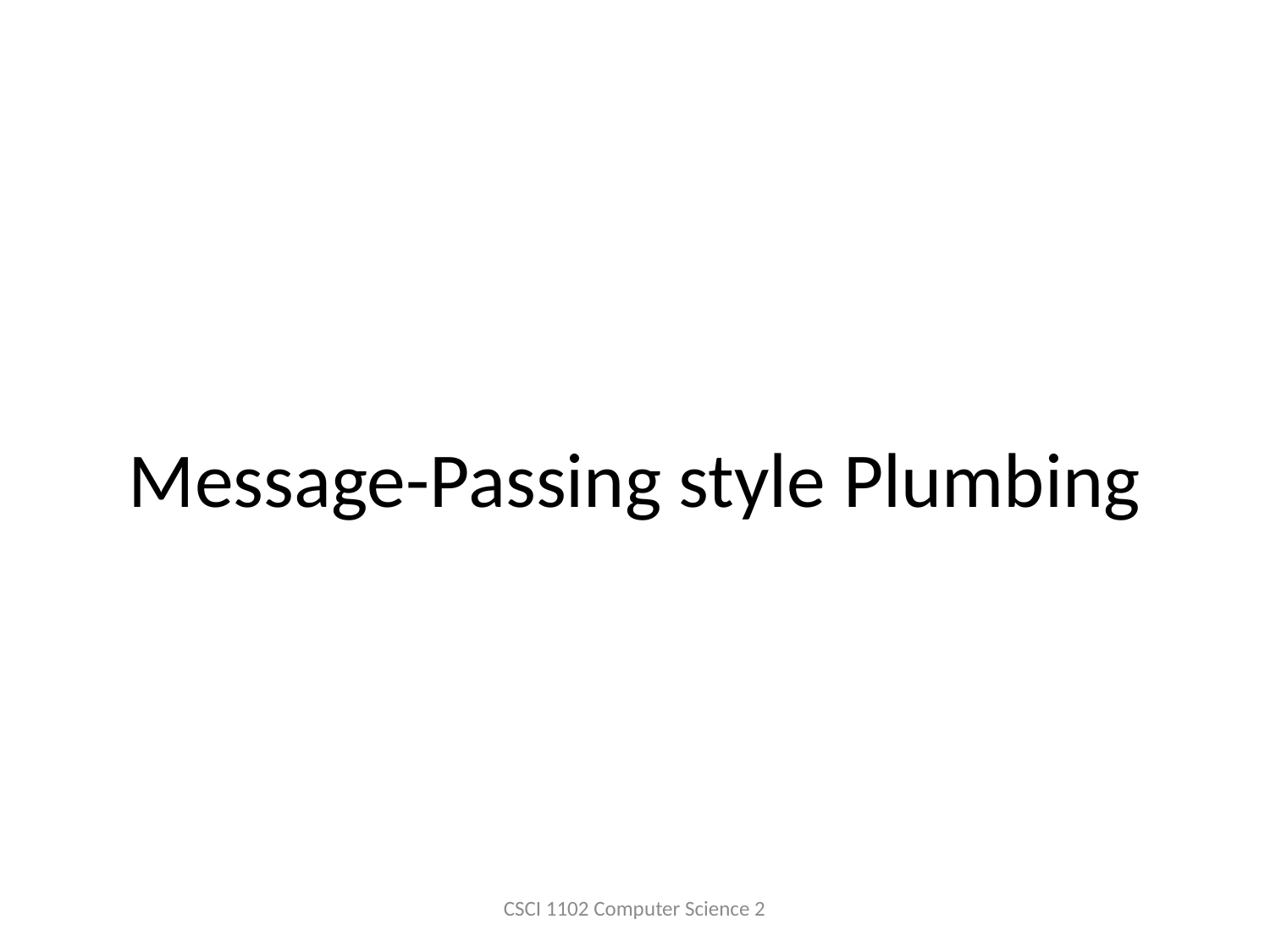

# Message-Passing style Plumbing
CSCI 1102 Computer Science 2